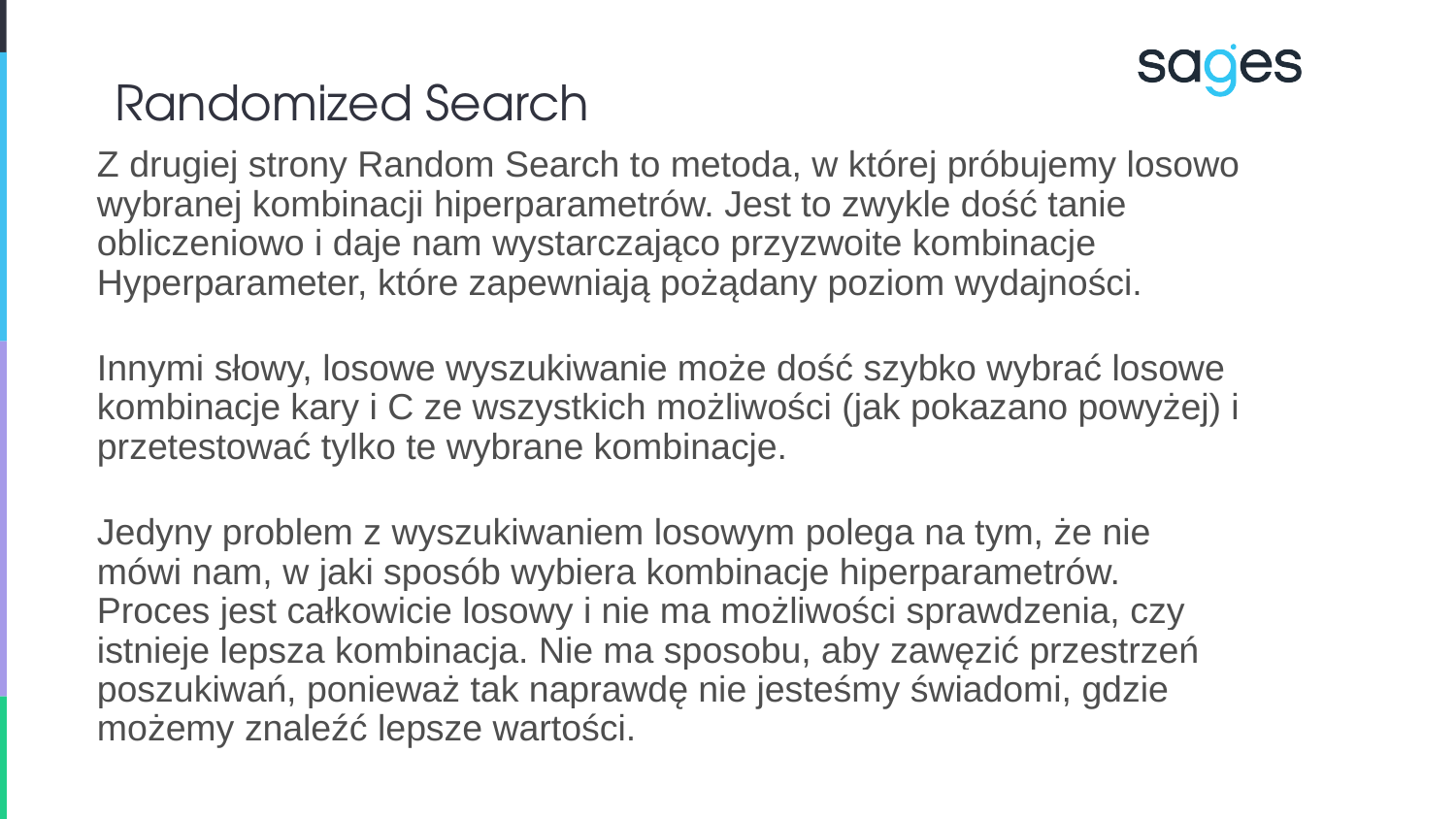

# Randomized Search
Z drugiej strony Random Search to metoda, w której próbujemy losowo wybranej kombinacji hiperparametrów. Jest to zwykle dość tanie obliczeniowo i daje nam wystarczająco przyzwoite kombinacje Hyperparameter, które zapewniają pożądany poziom wydajności.
Innymi słowy, losowe wyszukiwanie może dość szybko wybrać losowe kombinacje kary i C ze wszystkich możliwości (jak pokazano powyżej) i przetestować tylko te wybrane kombinacje.
Jedyny problem z wyszukiwaniem losowym polega na tym, że nie mówi nam, w jaki sposób wybiera kombinacje hiperparametrów. Proces jest całkowicie losowy i nie ma możliwości sprawdzenia, czy istnieje lepsza kombinacja. Nie ma sposobu, aby zawęzić przestrzeń poszukiwań, ponieważ tak naprawdę nie jesteśmy świadomi, gdzie możemy znaleźć lepsze wartości.